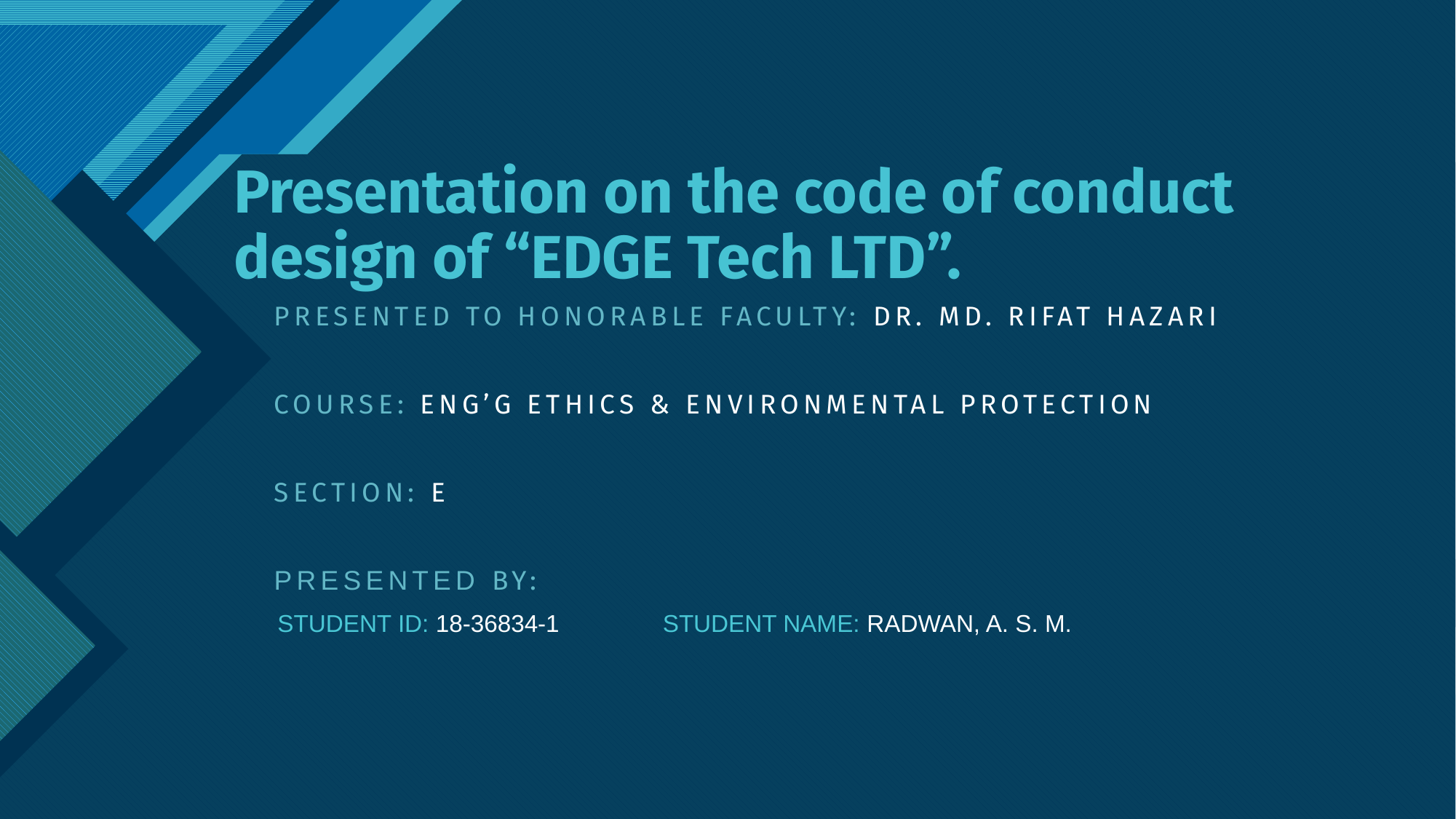

# Presentation on the code of conduct design of “EDGE Tech LTD”.
PRESENTED TO HONORABLE FACULTY: DR. MD. RIFAT HAZARI

COURSE: ENG’G ETHICS & ENVIRONMENTAL PROTECTION

SECTION: E

PRESENTED BY:
STUDENT ID: 18-36834-1
STUDENT NAME: RADWAN, A. S. M.